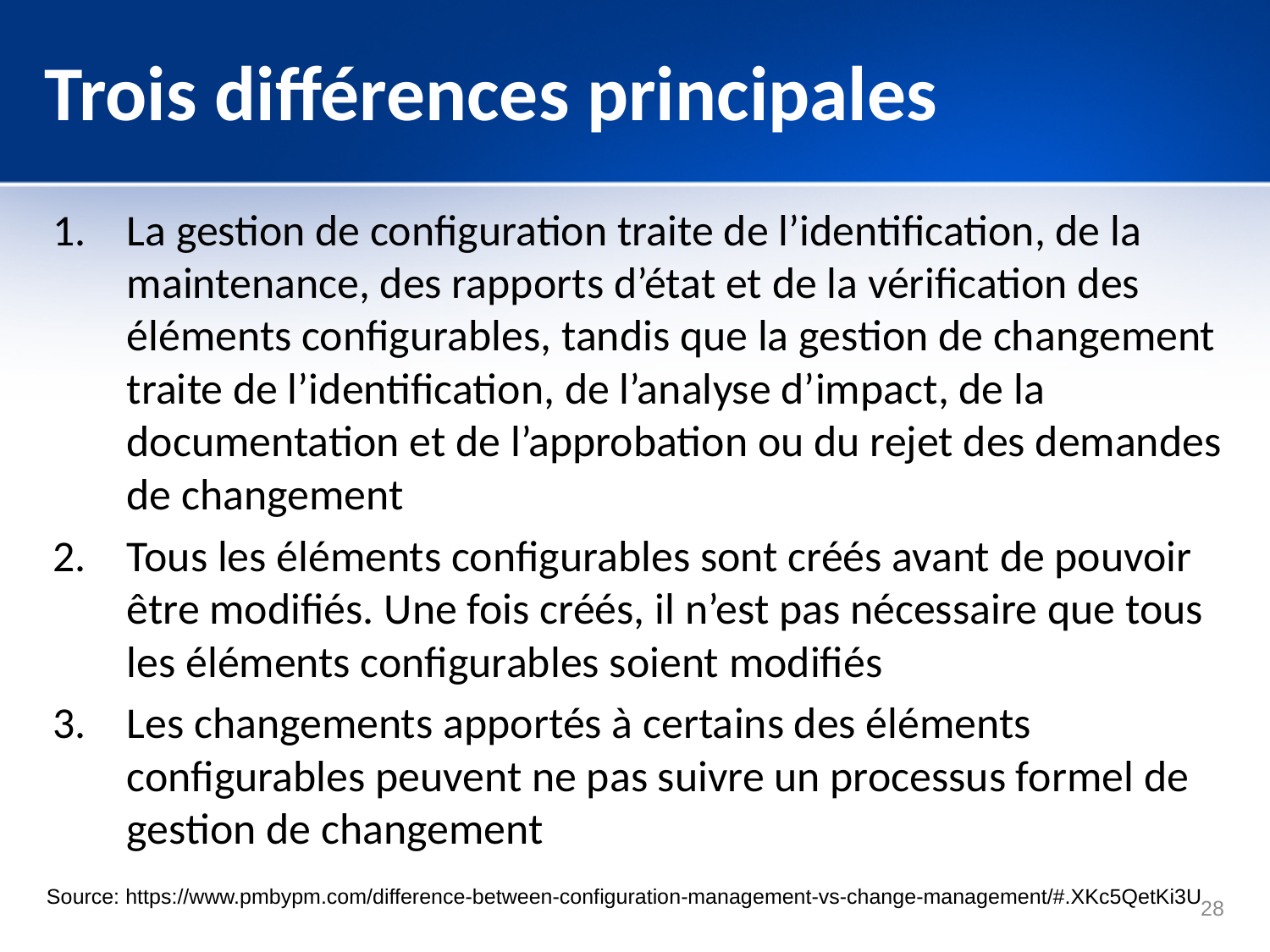

# Trois différences principales

La gestion de configuration traite de l’identification, de la maintenance, des rapports d’état et de la vérification des éléments configurables, tandis que la gestion de changement traite de l’identification, de l’analyse d’impact, de la documentation et de l’approbation ou du rejet des demandes de changement
Tous les éléments configurables sont créés avant de pouvoir être modifiés. Une fois créés, il n’est pas nécessaire que tous les éléments configurables soient modifiés
Les changements apportés à certains des éléments configurables peuvent ne pas suivre un processus formel de gestion de changement

Source: https://www.pmbypm.com/difference-between-configuration-management-vs-change-management/#.XKc5QetKi3U
28